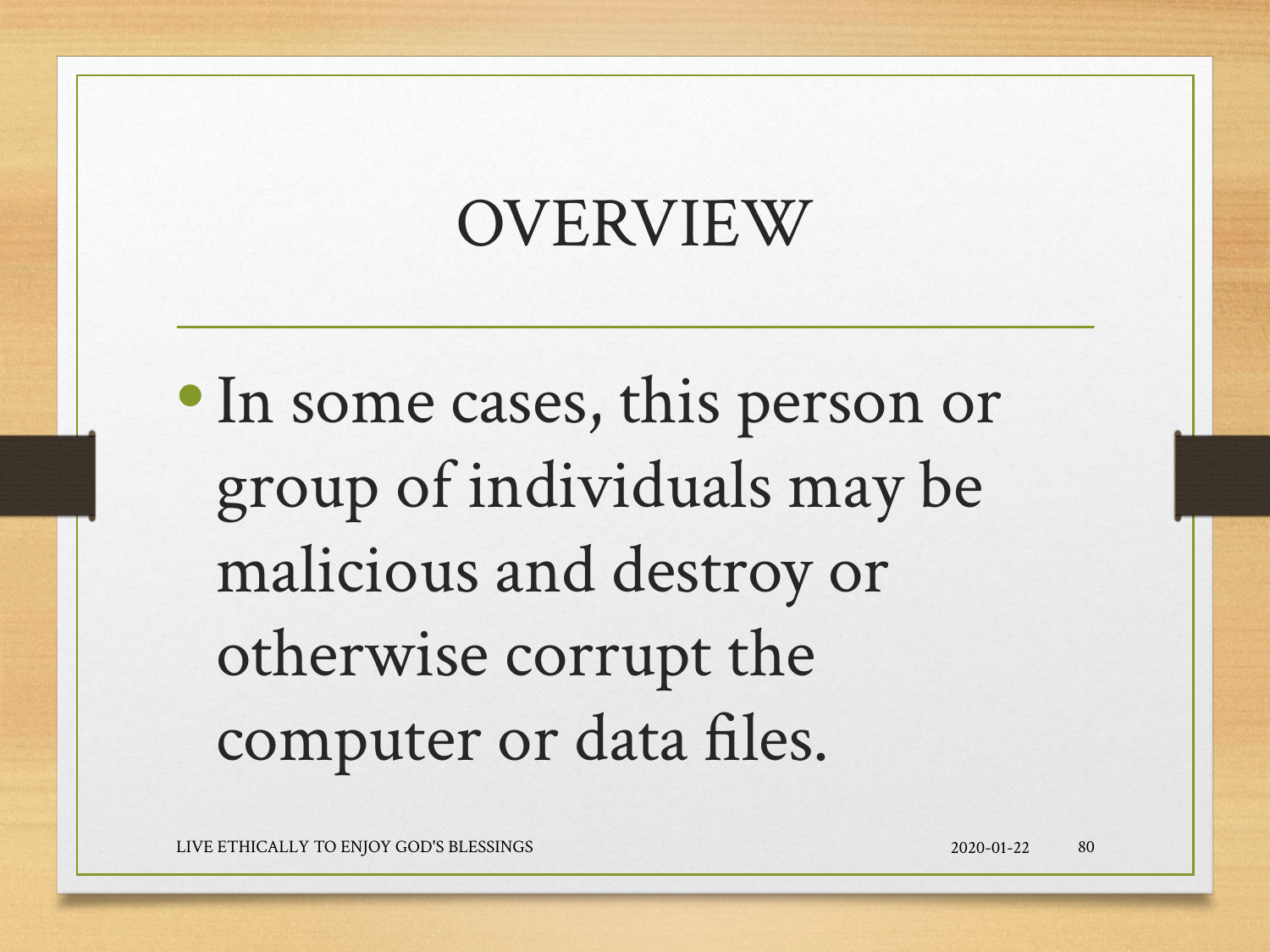

# OVERVIEW
In some cases, this person or group of individuals may be malicious and destroy or otherwise corrupt the computer or data files.

LIVE ETHICALLY TO ENJOY GOD'S BLESSINGS
2020-01-22
80